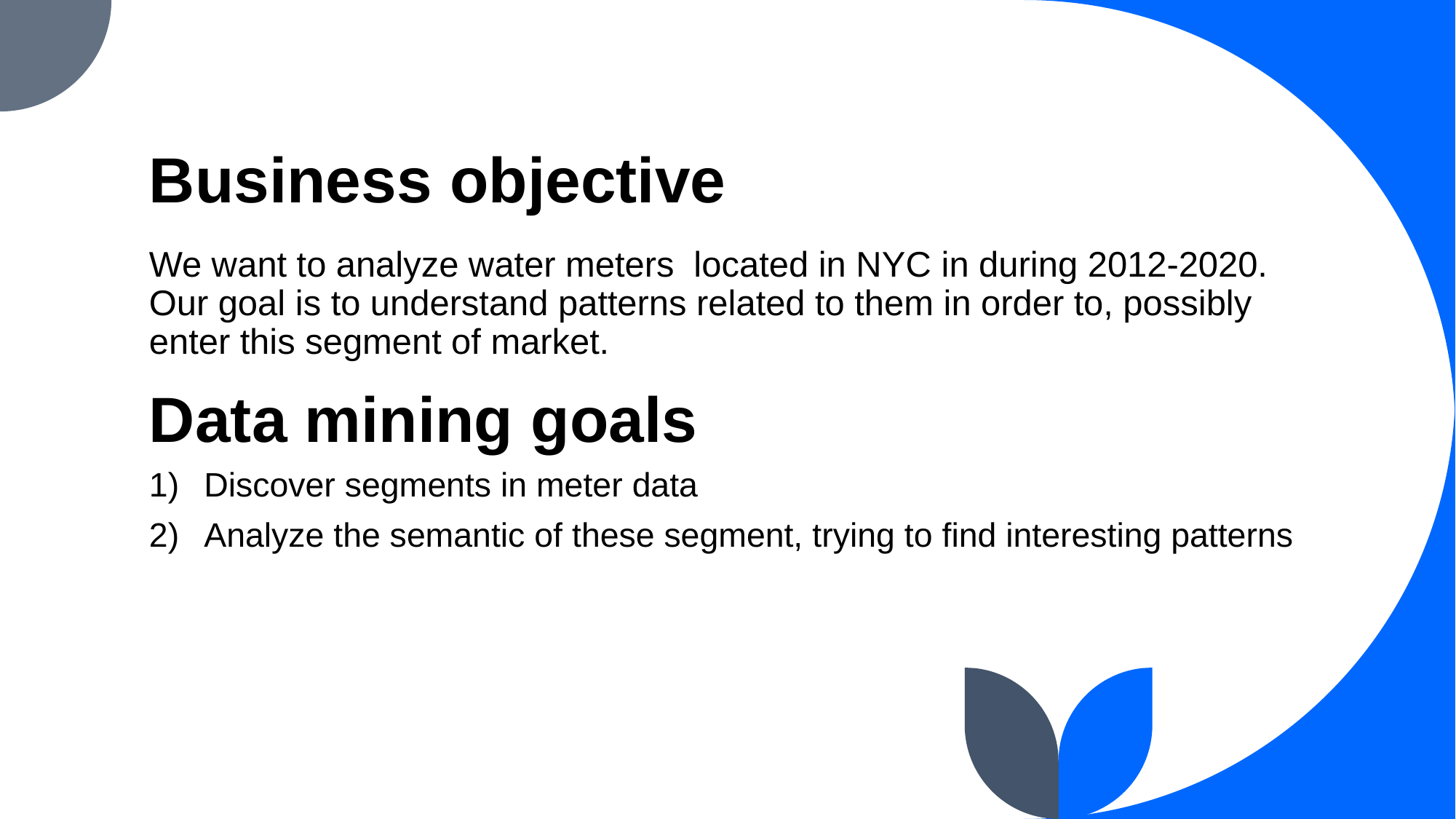

# Business objective
We want to analyze water meters  located in NYC in during 2012-2020. Our goal is to understand patterns related to them in order to, possibly enter this segment of market.
Data mining goals
Discover segments in meter data
Analyze the semantic of these segment, trying to find interesting patterns